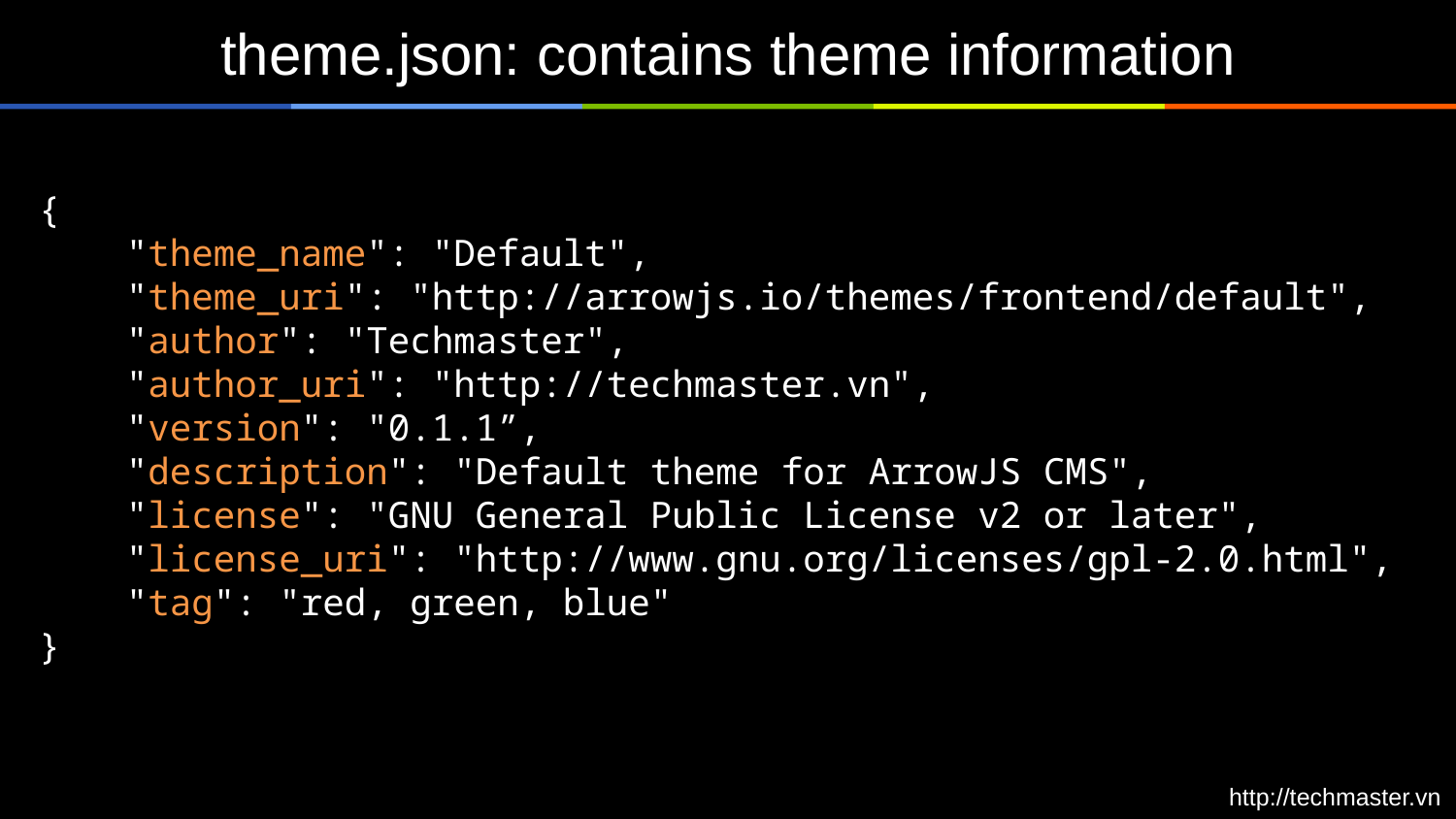

# theme.json: contains theme information
{
    "theme_name": "Default",
    "theme_uri": "http://arrowjs.io/themes/frontend/default",
    "author": "Techmaster",
    "author_uri": "http://techmaster.vn",
    "version": "0.1.1”,
    "description": "Default theme for ArrowJS CMS",
    "license": "GNU General Public License v2 or later",
    "license_uri": "http://www.gnu.org/licenses/gpl-2.0.html",
    "tag": "red, green, blue"
}